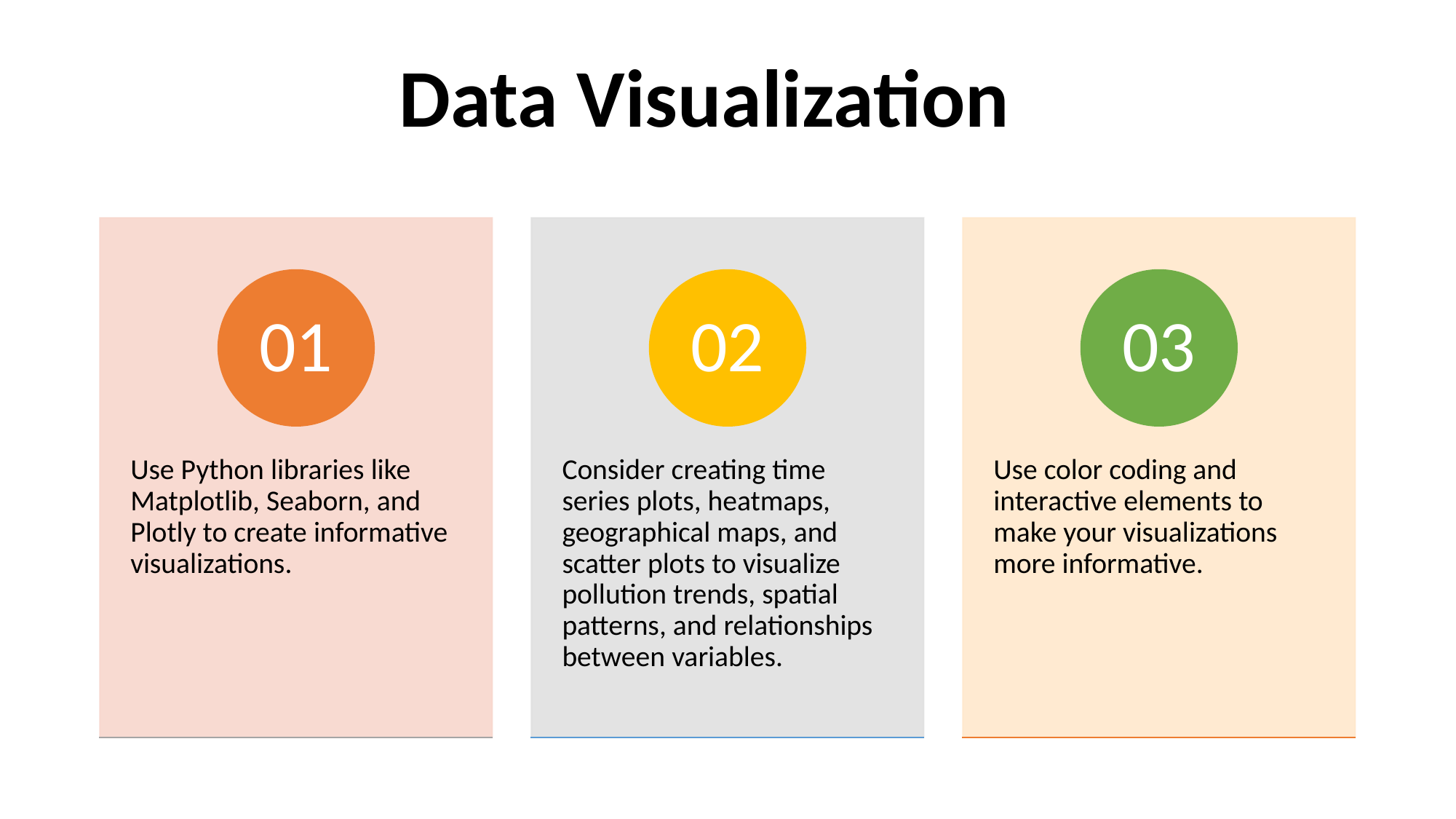

# Data Visualization
Use Python libraries like Matplotlib, Seaborn, and Plotly to create informative visualizations.
01
Consider creating time series plots, heatmaps, geographical maps, and scatter plots to visualize pollution trends, spatial patterns, and relationships between variables.
02
Use color coding and interactive elements to make your visualizations more informative.
03